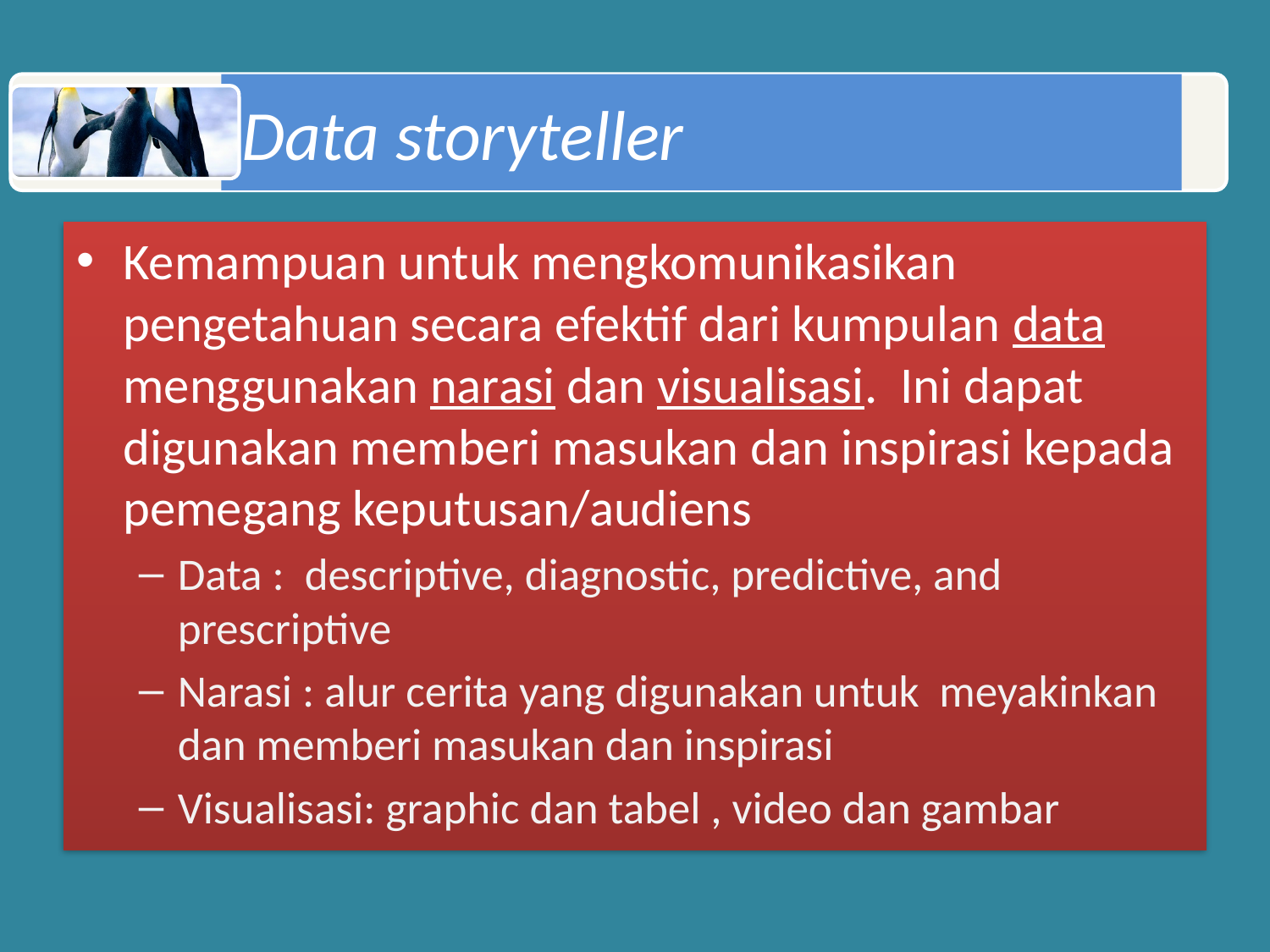

# Data Scientist

Data storyteller

Kemampuan untuk mengkomunikasikan pengetahuan secara efektif dari kumpulan data menggunakan narasi dan visualisasi.  Ini dapat digunakan memberi masukan dan inspirasi kepada pemegang keputusan/audiens
Data :  descriptive, diagnostic, predictive, and prescriptive
Narasi : alur cerita yang digunakan untuk  meyakinkan dan memberi masukan dan inspirasi
Visualisasi: graphic dan tabel , video dan gambar